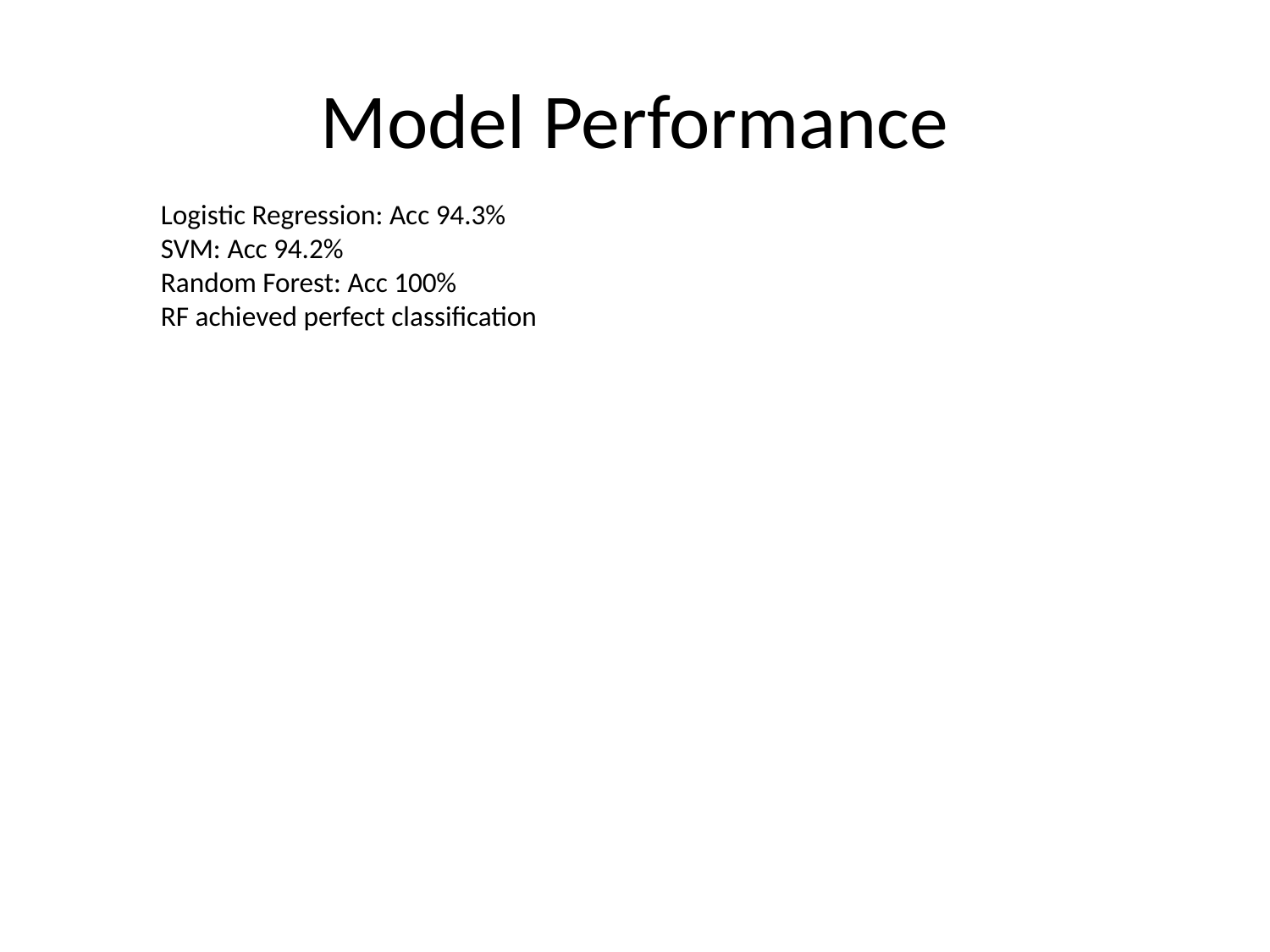

# Model Performance
Logistic Regression: Acc 94.3%
SVM: Acc 94.2%
Random Forest: Acc 100%
RF achieved perfect classification